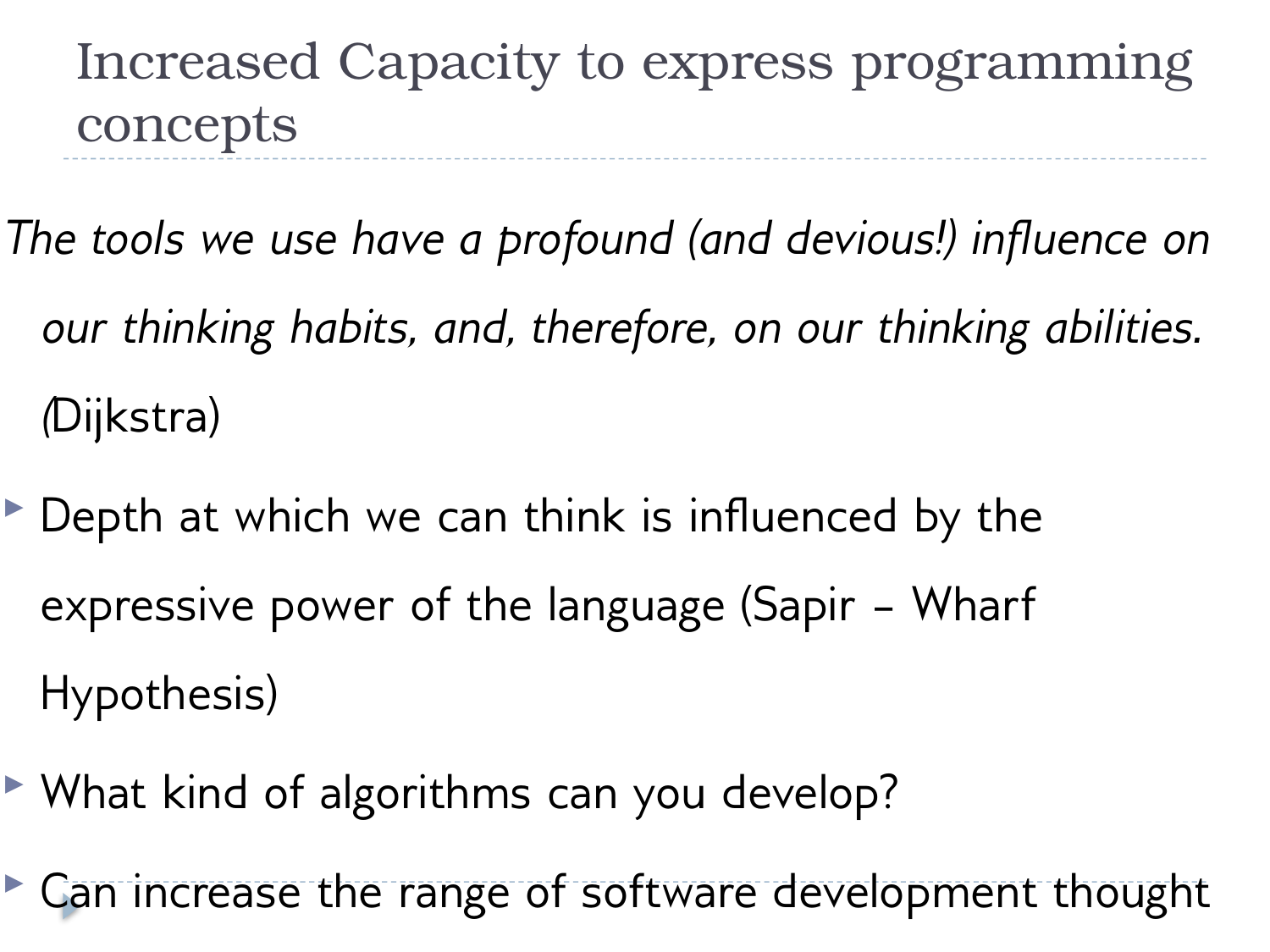

# Increased Capacity to express programming concepts
The tools we use have a profound (and devious!) influence on our thinking habits, and, therefore, on our thinking abilities. (Dijkstra)
Depth at which we can think is influenced by the expressive power of the language (Sapir – Wharf Hypothesis)
What kind of algorithms can you develop?
Can increase the range of software development thought process by learning new languages.
Those constructs can be simulated